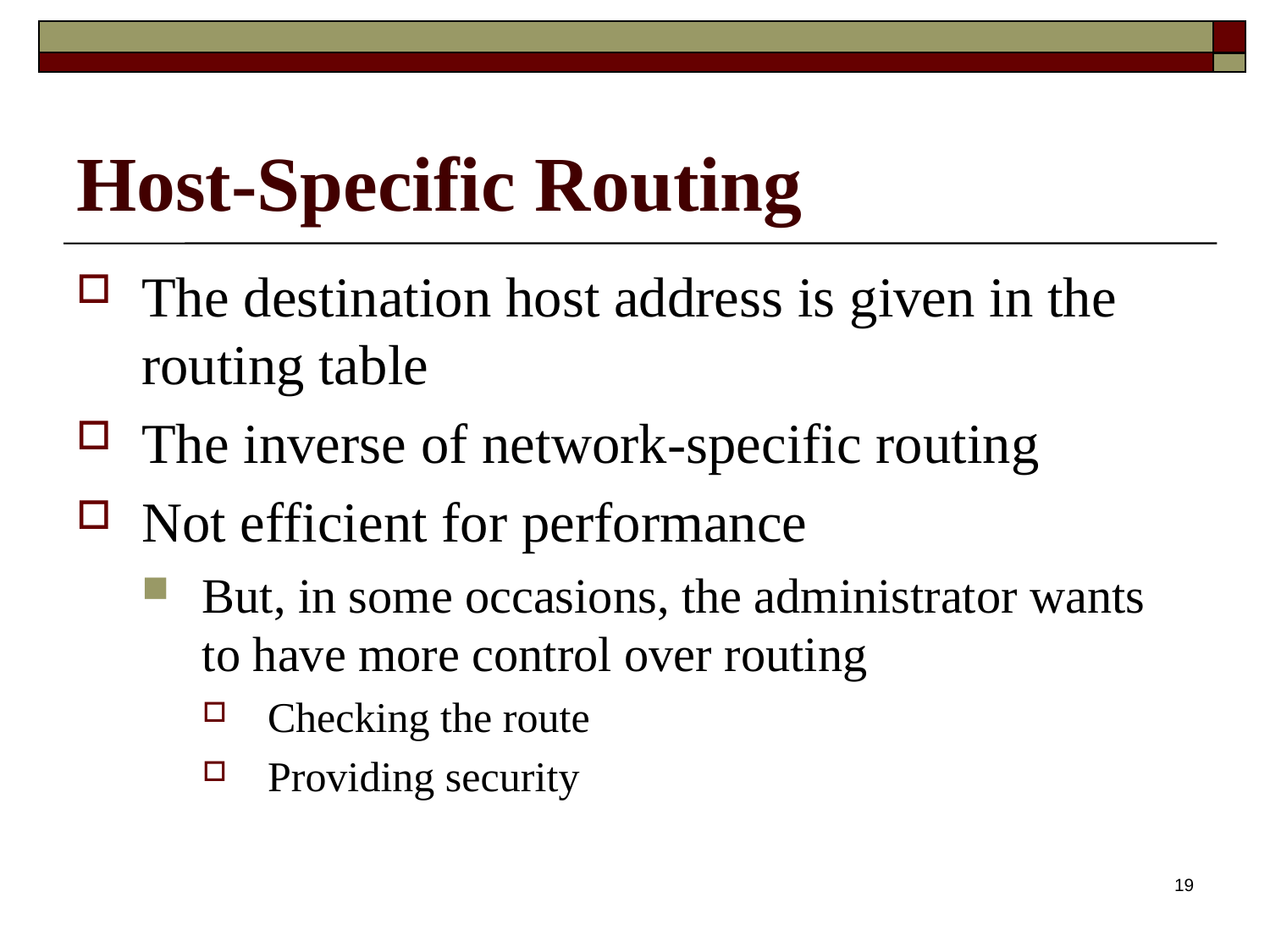

# Host-Specific Routing
The destination host address is given in the routing table
The inverse of network-specific routing
Not efficient for performance
But, in some occasions, the administrator wants to have more control over routing
Checking the route
Providing security
19